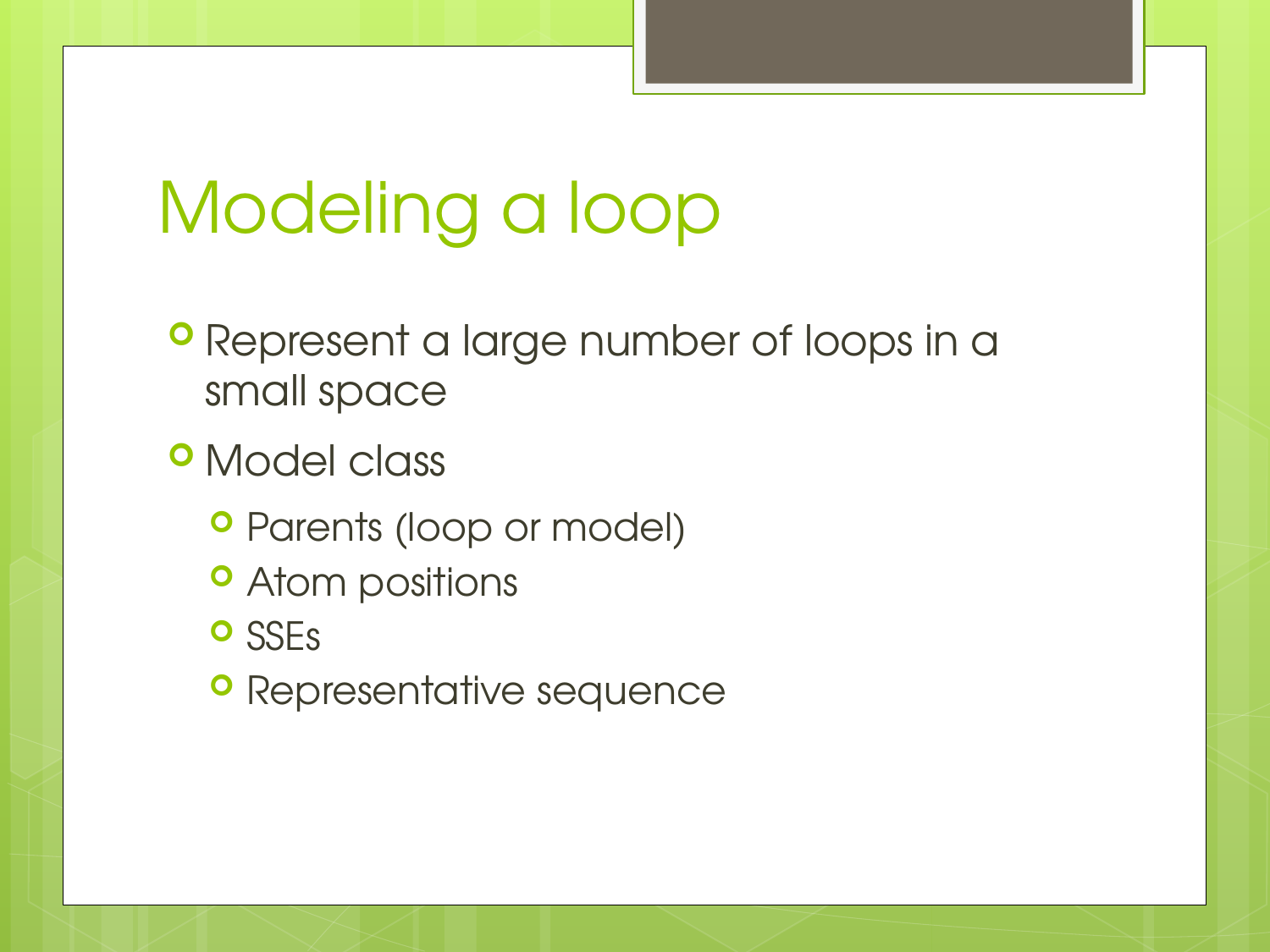

# Modeling a loop
Represent a large number of loops in a small space
Model class
Parents (loop or model)
Atom positions
SSEs
Representative sequence